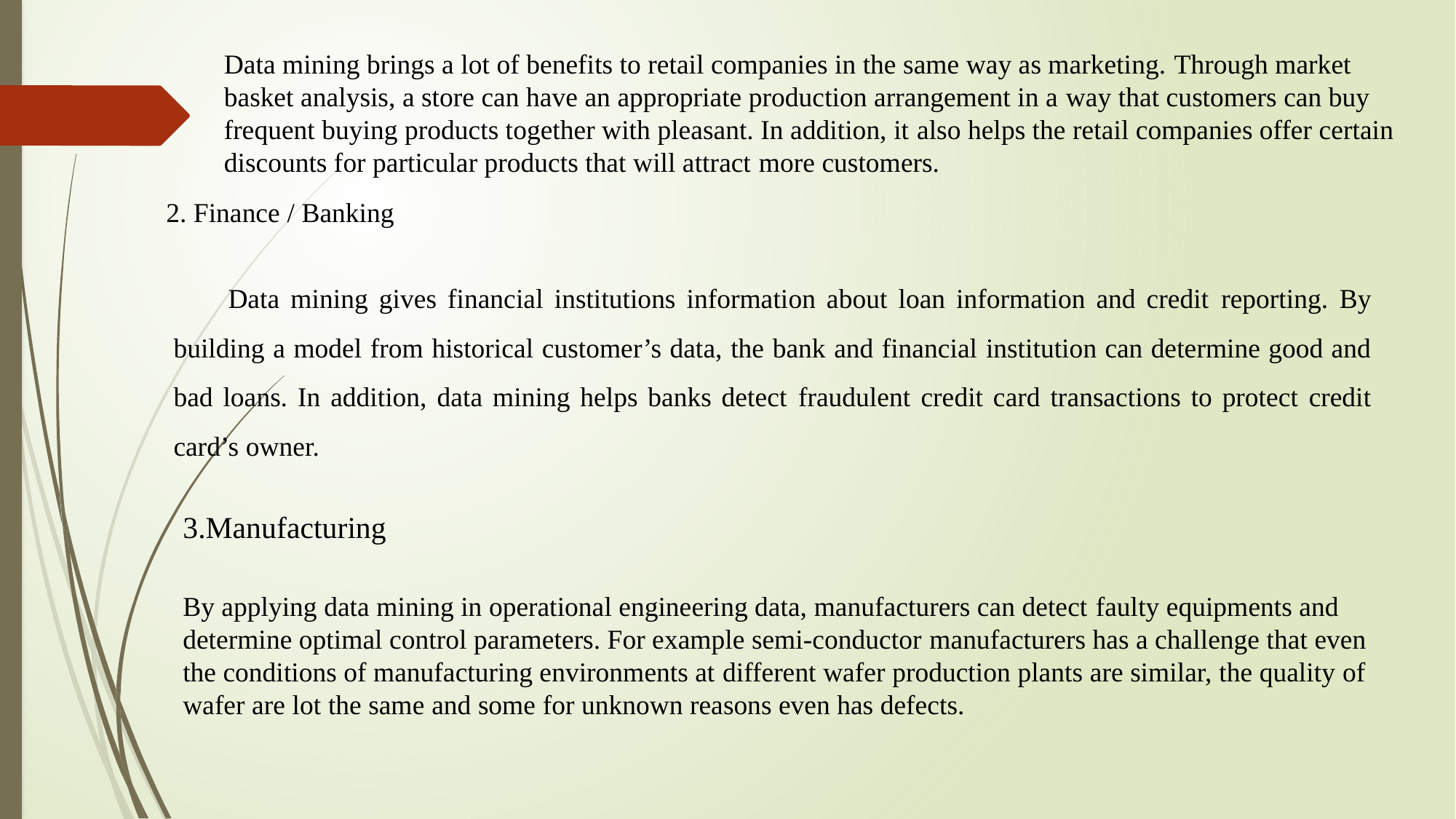

Data mining brings a lot of benefits to retail companies in the same way as marketing. Through market basket analysis, a store can have an appropriate production arrangement in a way that customers can buy frequent buying products together with pleasant. In addition, it also helps the retail companies offer certain discounts for particular products that will attract more customers.

2. Finance / Banking

Data mining gives financial institutions information about loan information and credit reporting. By building a model from historical customer’s data, the bank and financial institution can determine good and bad loans. In addition, data mining helps banks detect fraudulent credit card transactions to protect credit card’s owner.

3.Manufacturing

By applying data mining in operational engineering data, manufacturers can detect faulty equipments and determine optimal control parameters. For example semi-conductor manufacturers has a challenge that even the conditions of manufacturing environments at different wafer production plants are similar, the quality of wafer are lot the same and some for unknown reasons even has defects.